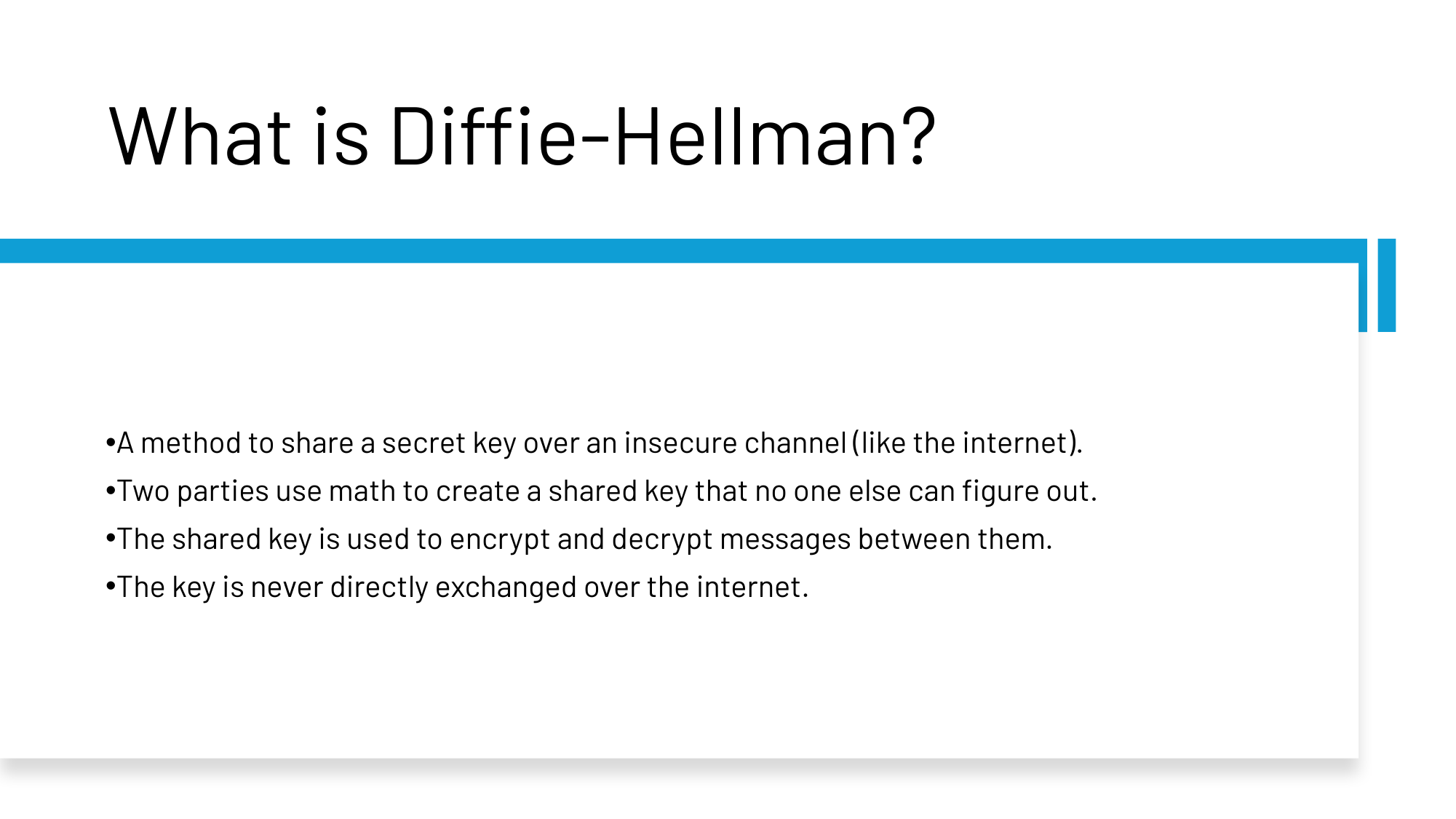

# What is Diffie-Hellman?

A method to share a secret key over an insecure channel (like the internet).
Two parties use math to create a shared key that no one else can figure out.
The shared key is used to encrypt and decrypt messages between them.
The key is never directly exchanged over the internet.